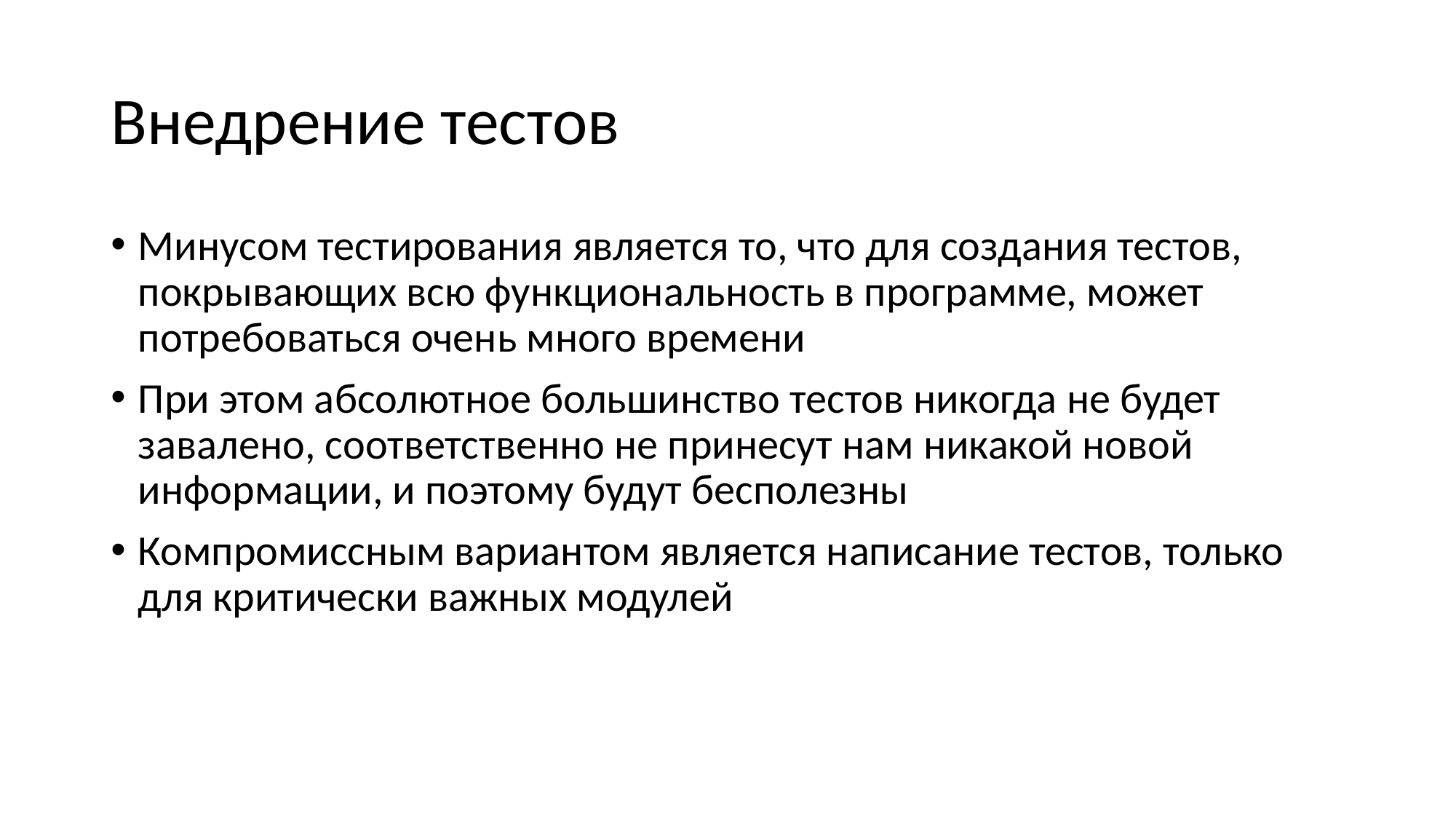

# Внедрение тестов
Минусом тестирования является то, что для создания тестов, покрывающих всю функциональность в программе, может потребоваться очень много времени
При этом абсолютное большинство тестов никогда не будет завалено, соответственно не принесут нам никакой новой информации, и поэтому будут бесполезны
Компромиссным вариантом является написание тестов, только для критически важных модулей